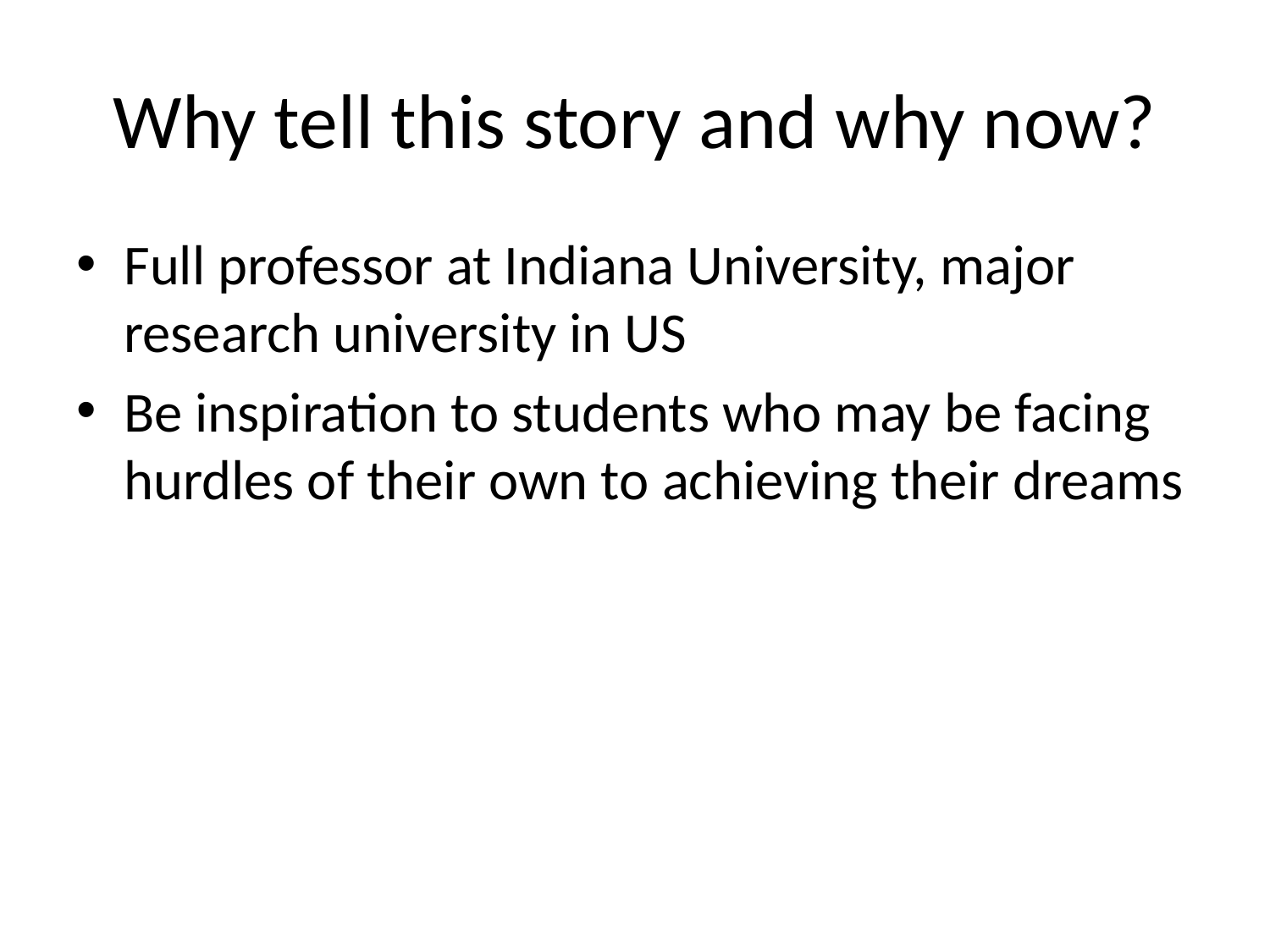

# Why tell this story and why now?
Full professor at Indiana University, major research university in US
Be inspiration to students who may be facing hurdles of their own to achieving their dreams